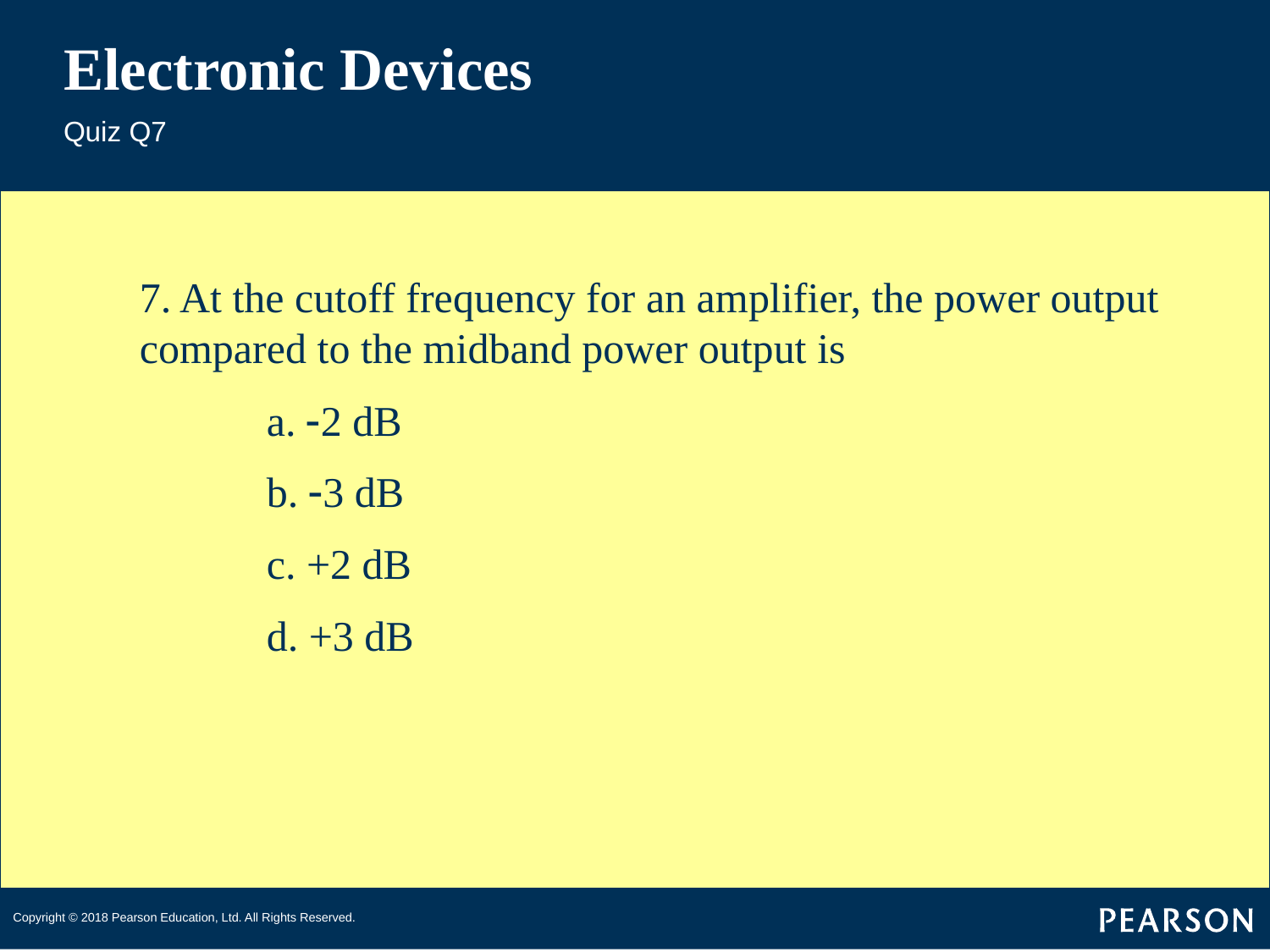

# Electronic Devices
Quiz Q7

7. At the cutoff frequency for an amplifier, the power output compared to the midband power output is
	a. −2 dB
	b. −3 dB
	c. +2 dB
	d. +3 dB